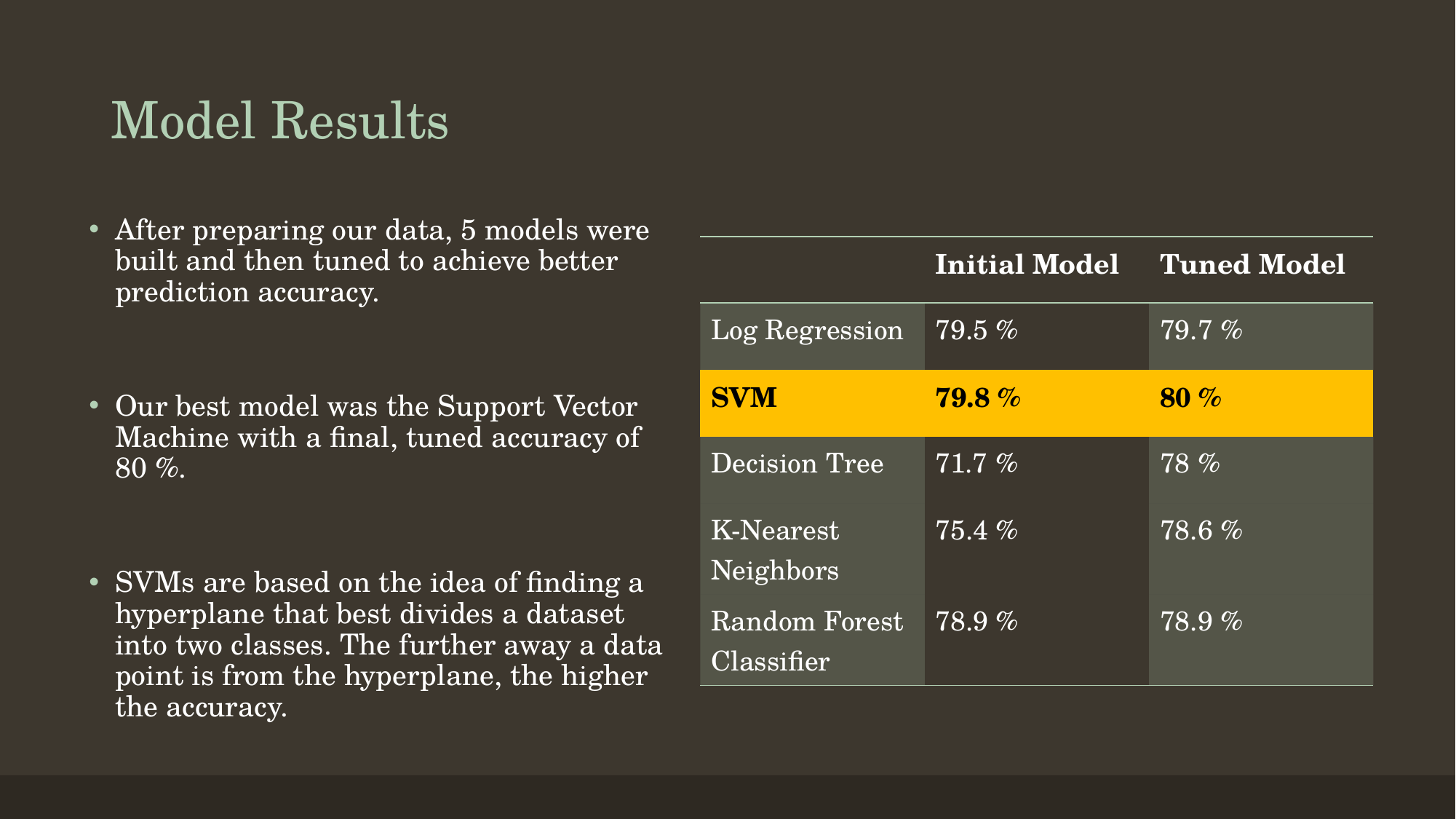

# Model Results
After preparing our data, 5 models were built and then tuned to achieve better prediction accuracy.

Our best model was the Support Vector Machine with a final, tuned accuracy of 80 %.

SVMs are based on the idea of finding a hyperplane that best divides a dataset into two classes. The further away a data point is from the hyperplane, the higher the accuracy.
|  | Initial Model | Tuned Model |
| --- | --- | --- |
| Log Regression | 79.5 % | 79.7 % |
| SVM | 79.8 % | 80 % |
| Decision Tree | 71.7 % | 78 % |
| K-Nearest Neighbors | 75.4 % | 78.6 % |
| Random Forest Classifier | 78.9 % | 78.9 % |